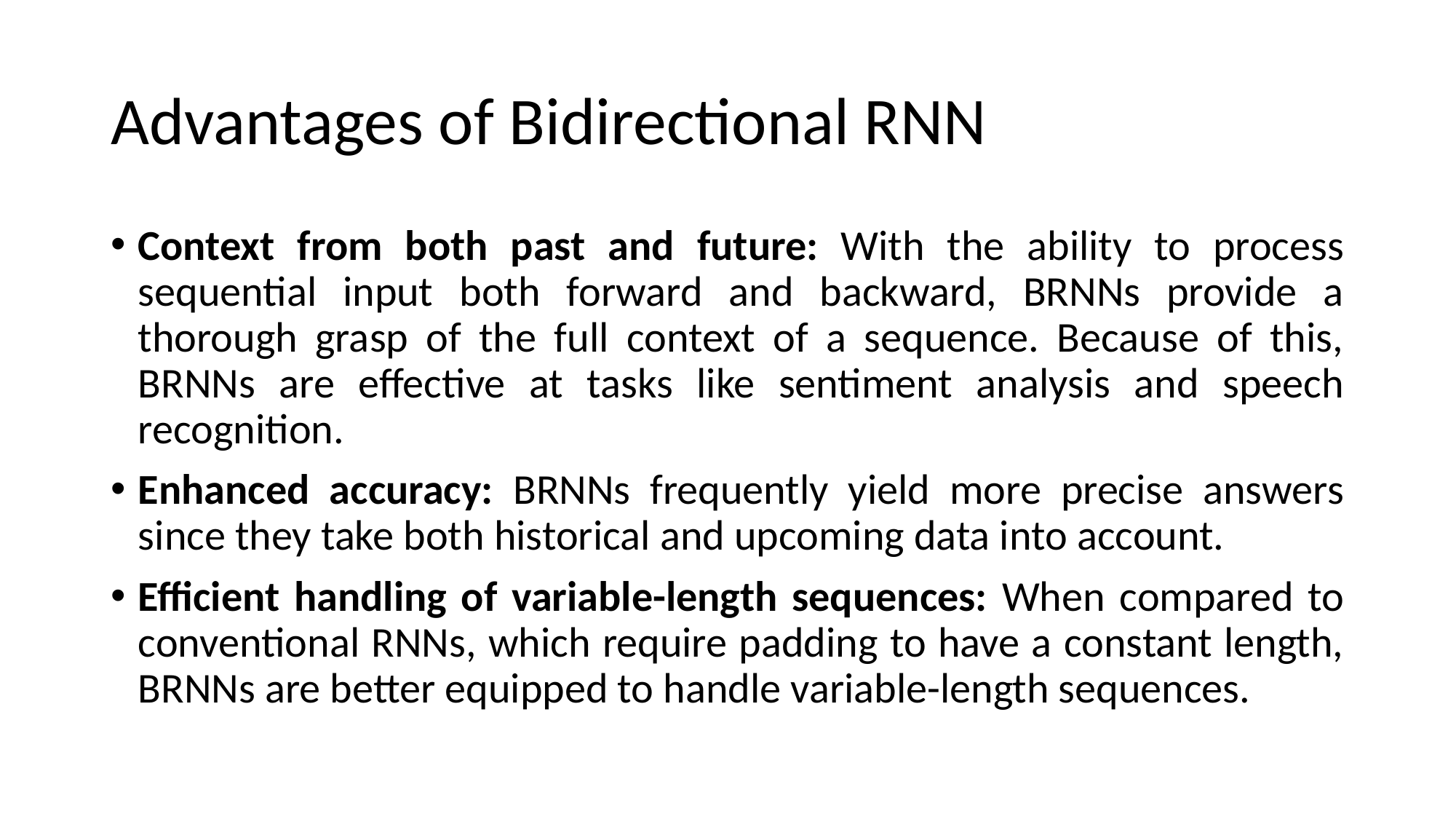

# Advantages of Bidirectional RNN
Context from both past and future: With the ability to process sequential input both forward and backward, BRNNs provide a thorough grasp of the full context of a sequence. Because of this, BRNNs are effective at tasks like sentiment analysis and speech recognition.
Enhanced accuracy: BRNNs frequently yield more precise answers since they take both historical and upcoming data into account.
Efficient handling of variable-length sequences: When compared to conventional RNNs, which require padding to have a constant length, BRNNs are better equipped to handle variable-length sequences.